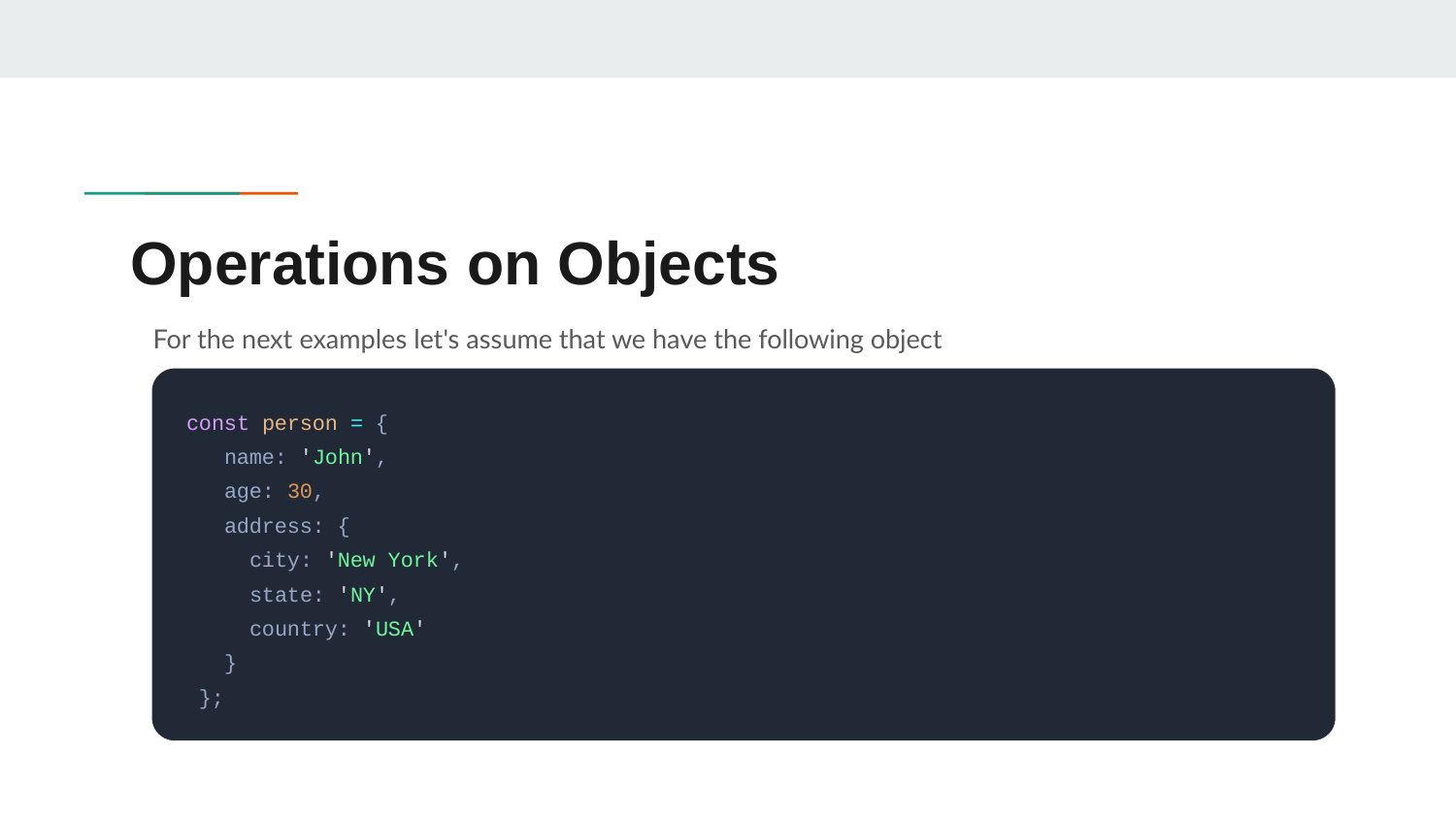

# Operations on Objects
For the next examples let's assume that we have the following object
 const person = {
    name: 'John',
    age: 30,
    address: {
      city: 'New York',
      state: 'NY',
      country: 'USA'
    }
  };